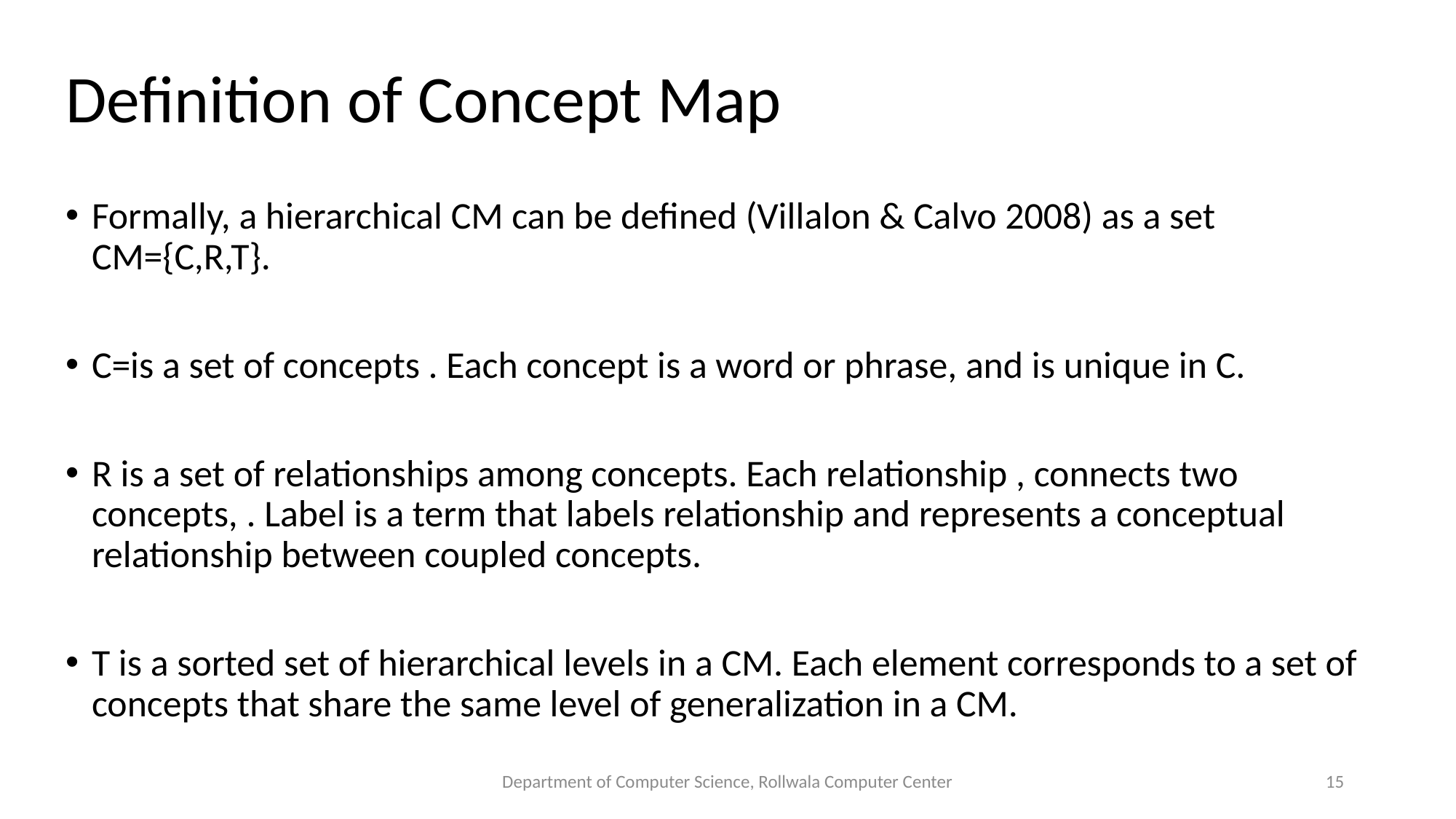

# Definition of Concept Map
Formally, a hierarchical CM can be defined (Villalon & Calvo 2008) as a set CM={C,R,T}.

C=is a set of concepts . Each concept is a word or phrase, and is unique in C.

R is a set of relationships among concepts. Each relationship , connects two concepts, . Label is a term that labels relationship and represents a conceptual relationship between coupled concepts.

T is a sorted set of hierarchical levels in a CM. Each element corresponds to a set of concepts that share the same level of generalization in a CM.

Department of Computer Science, Rollwala Computer Center
15